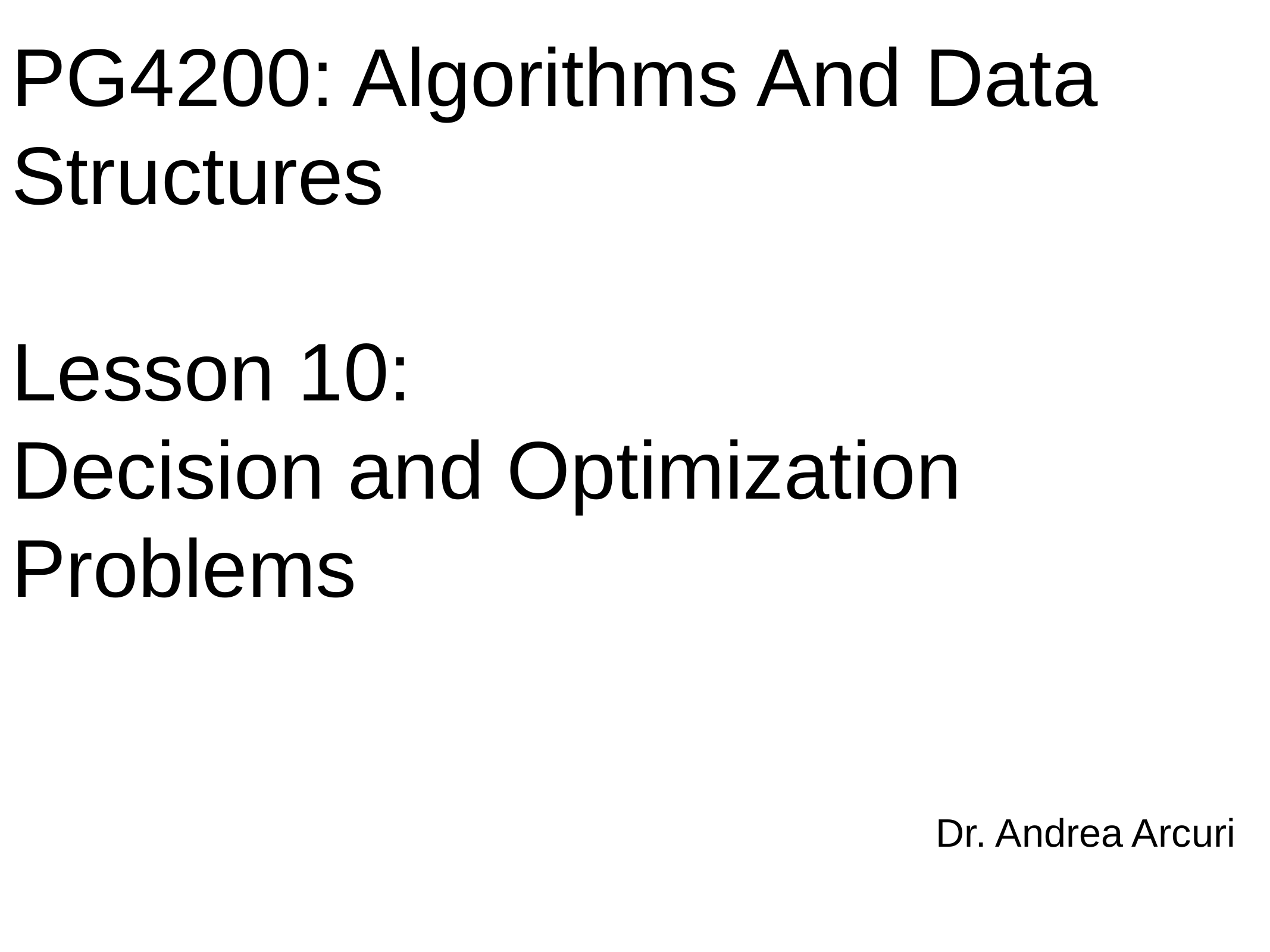

# PG4200: Algorithms And Data Structures Lesson 10: Decision and Optimization Problems
Dr. Andrea Arcuri